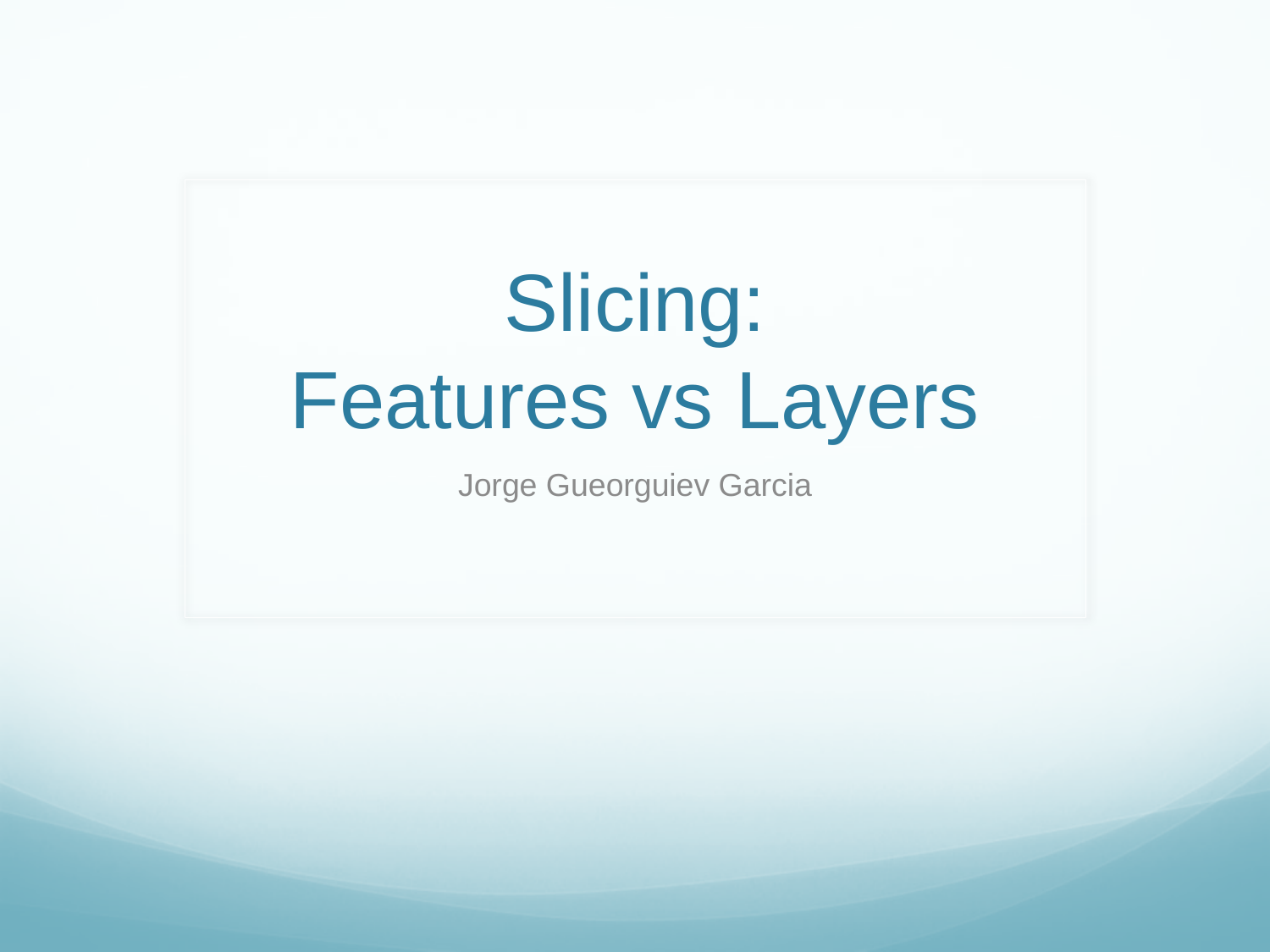

# Slicing: Features vs Layers
Jorge Gueorguiev Garcia